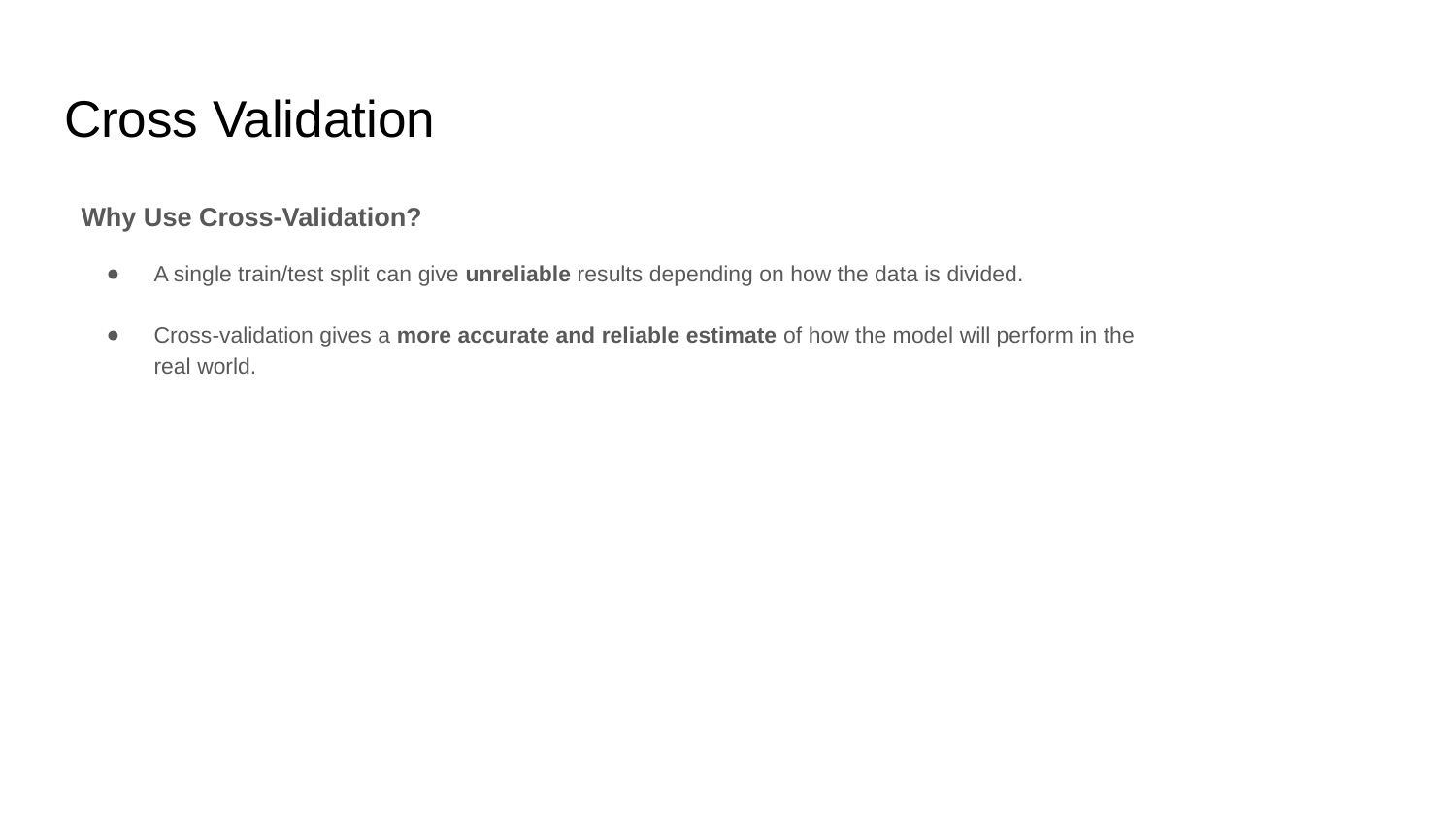

# Cross Validation
Why Use Cross-Validation?
A single train/test split can give unreliable results depending on how the data is divided.
Cross-validation gives a more accurate and reliable estimate of how the model will perform in the real world.